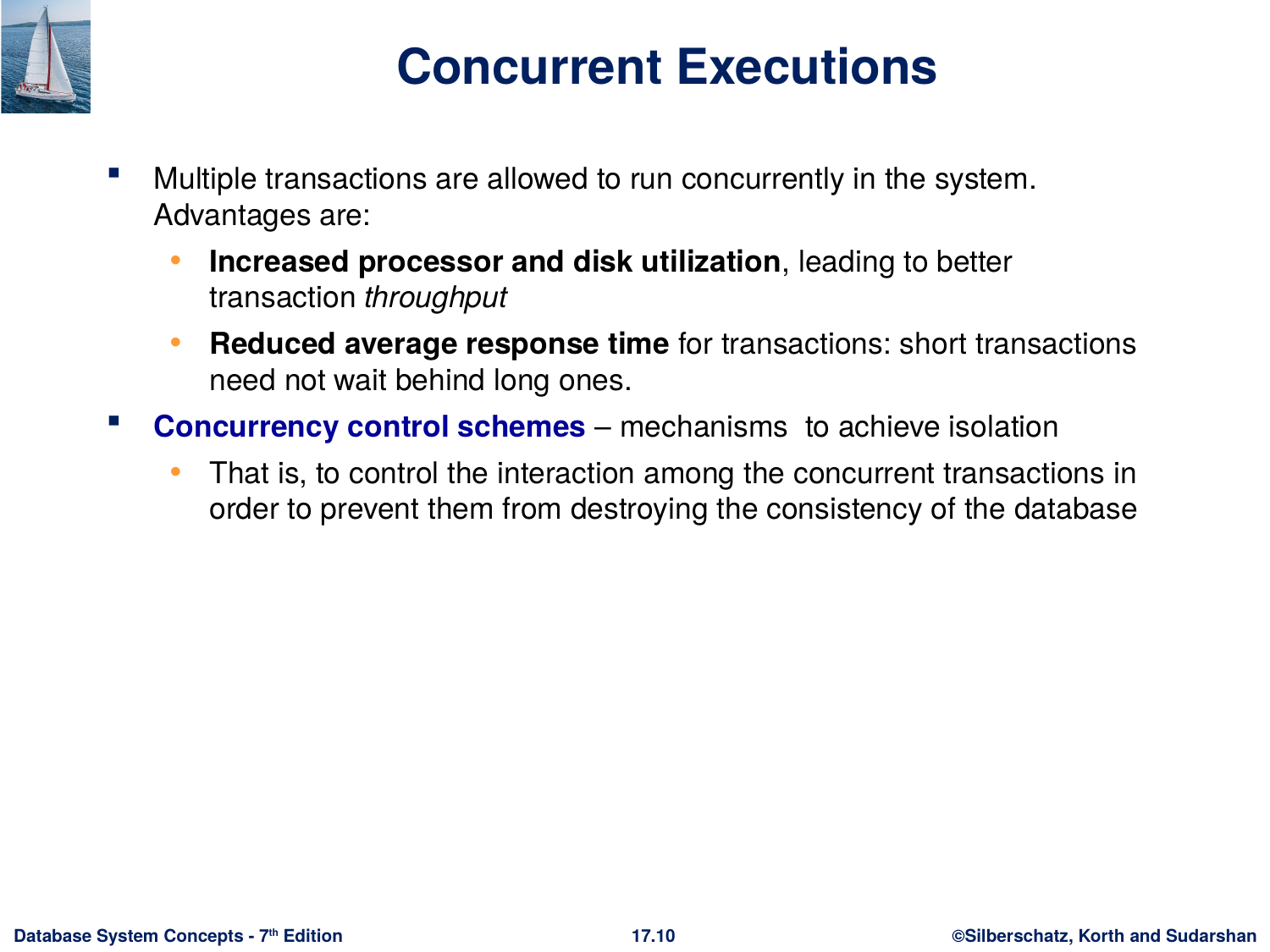

# Concurrent Executions
Multiple transactions are allowed to run concurrently in the system.  Advantages are:
Increased processor and disk utilization, leading to better transaction throughput
Reduced average response time for transactions: short transactions need not wait behind long ones.
Concurrency control schemes – mechanisms  to achieve isolation
That is, to control the interaction among the concurrent transactions in order to prevent them from destroying the consistency of the database